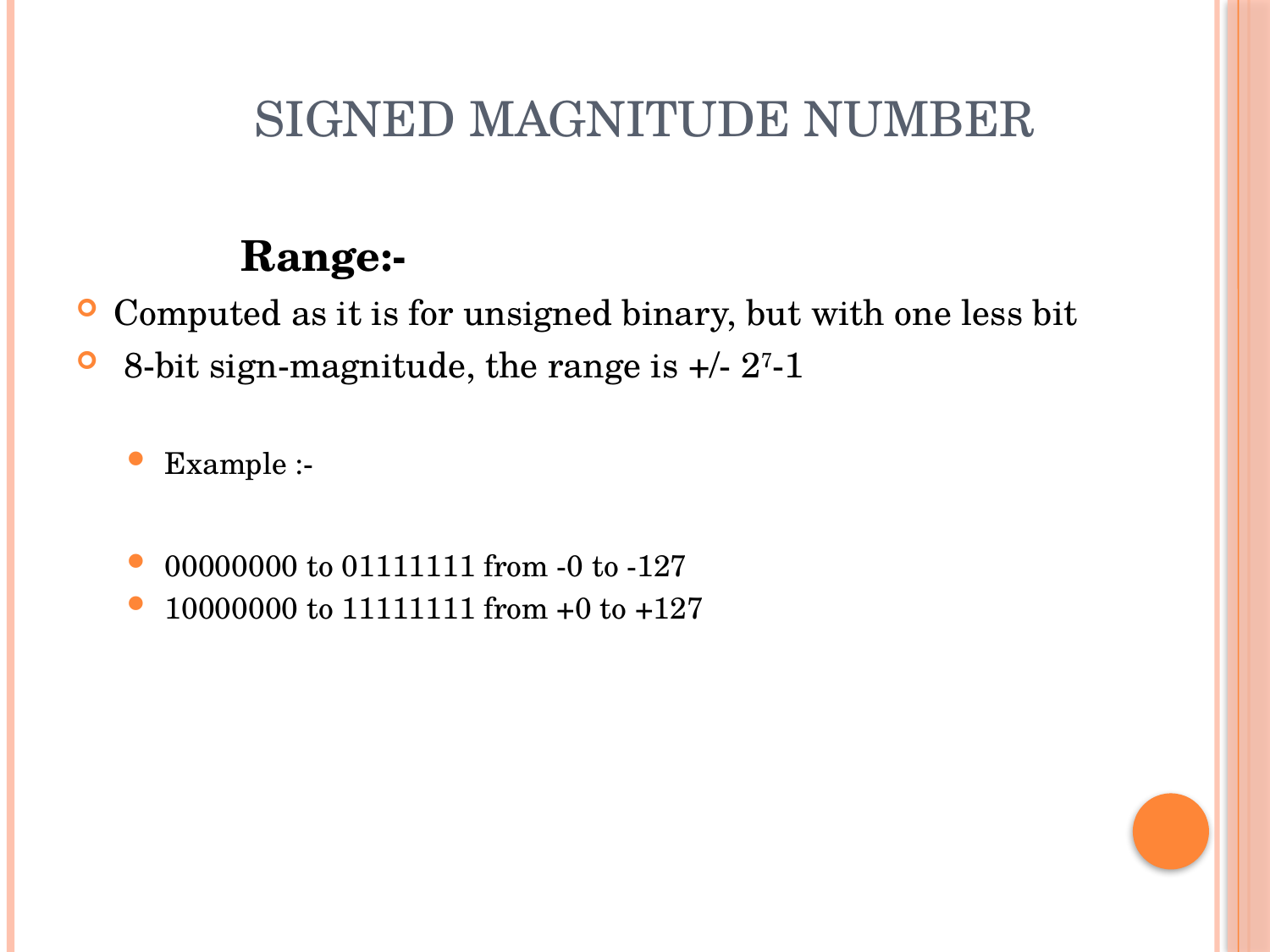

Signed Magnitude Number
#
		Range:-
Computed as it is for unsigned binary, but with one less bit
 8-bit sign-magnitude, the range is +/- 27-1

Example :-

00000000 to 01111111 from -0 to -127
10000000 to 11111111 from +0 to +127